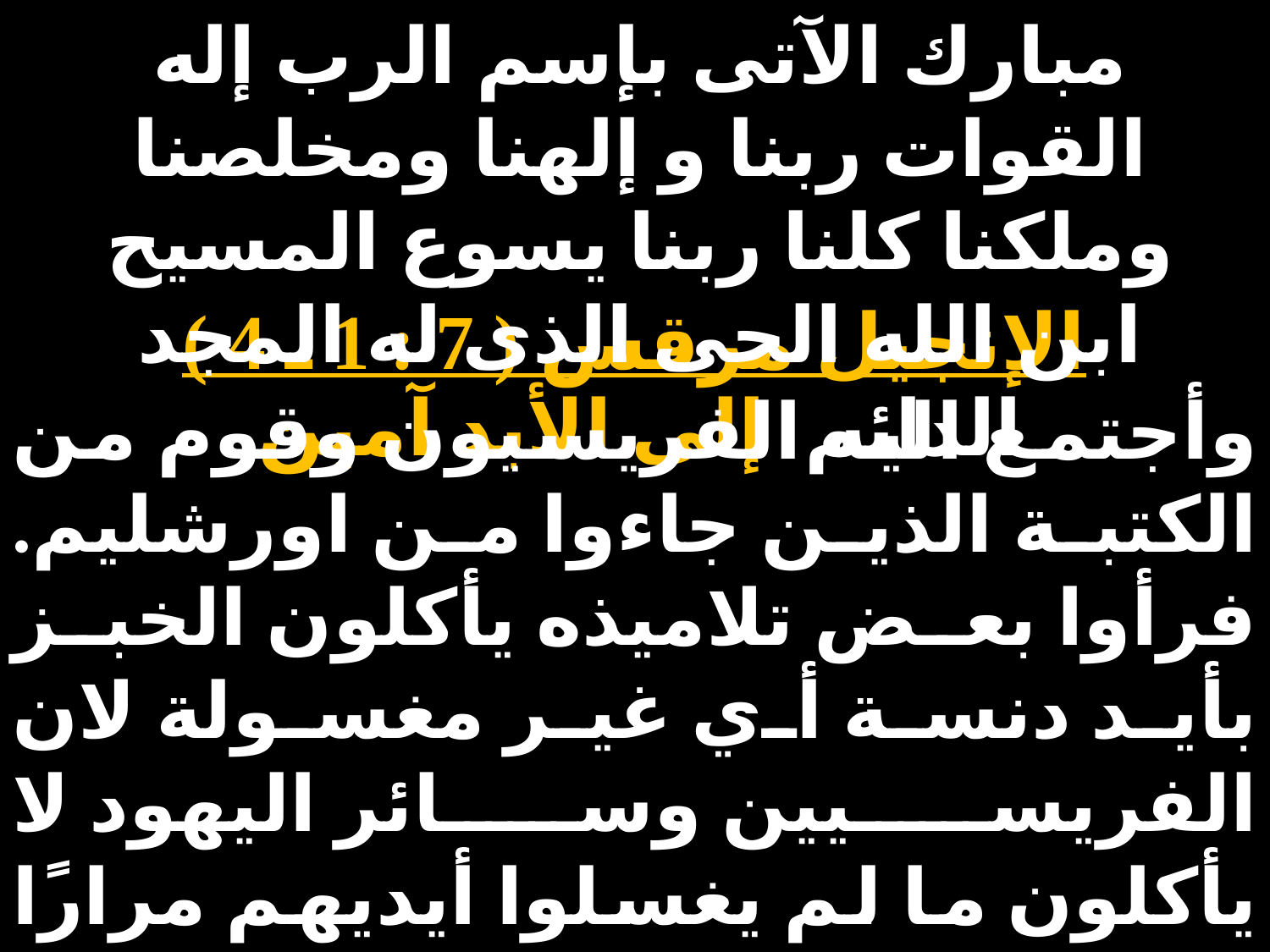

مبارك الآتى بإسم الرب إله القوات ربنا و إلهنا ومخلصنا وملكنا كلنا ربنا يسوع المسيح ابن الله الحى الذى له المجد الدائم  إلى الأبد آمين
الإنجيل مرقس ( 7 : 1 ـ 4 )
وأجتمع اليه الفريسيون وقوم من الكتبة الذين جاءوا من اورشليم. فرأوا بعض تلاميذه يأكلون الخبز بأيد دنسة أي غير مغسولة لان الفريسيين وسائر اليهود لا يأكلون ما لم يغسلوا أيديهم مرارًا كثيرة متمسكين بتقليد الشيوخ ومن السوق لا يأكلون إن لم يغسلوها وأشياء أخرى كثيرة